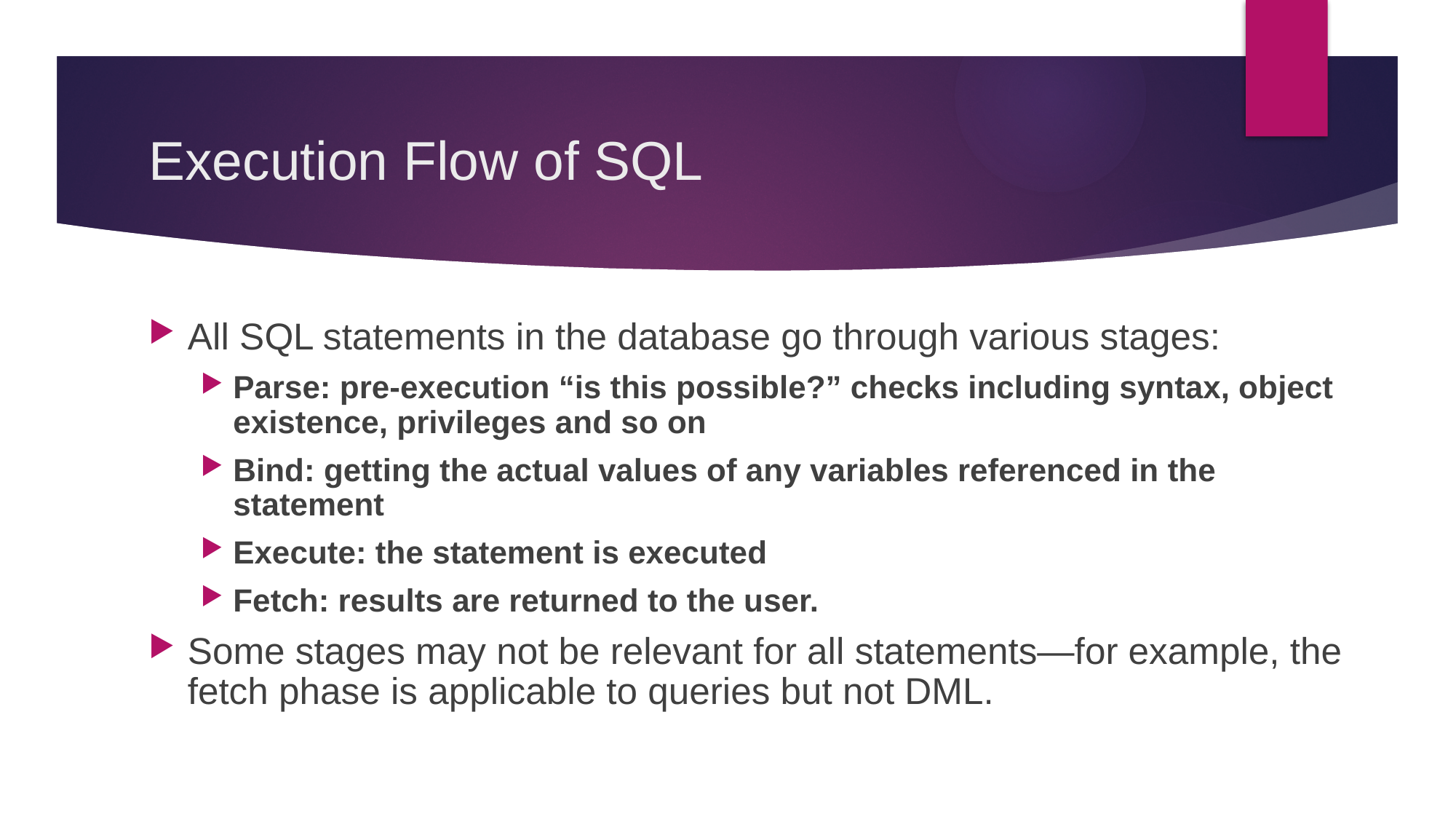

# Execution Flow of SQL
All SQL statements in the database go through various stages:
Parse: pre-execution “is this possible?” checks including syntax, object existence, privileges and so on
Bind: getting the actual values of any variables referenced in the statement
Execute: the statement is executed
Fetch: results are returned to the user.
Some stages may not be relevant for all statements—for example, the fetch phase is applicable to queries but not DML.